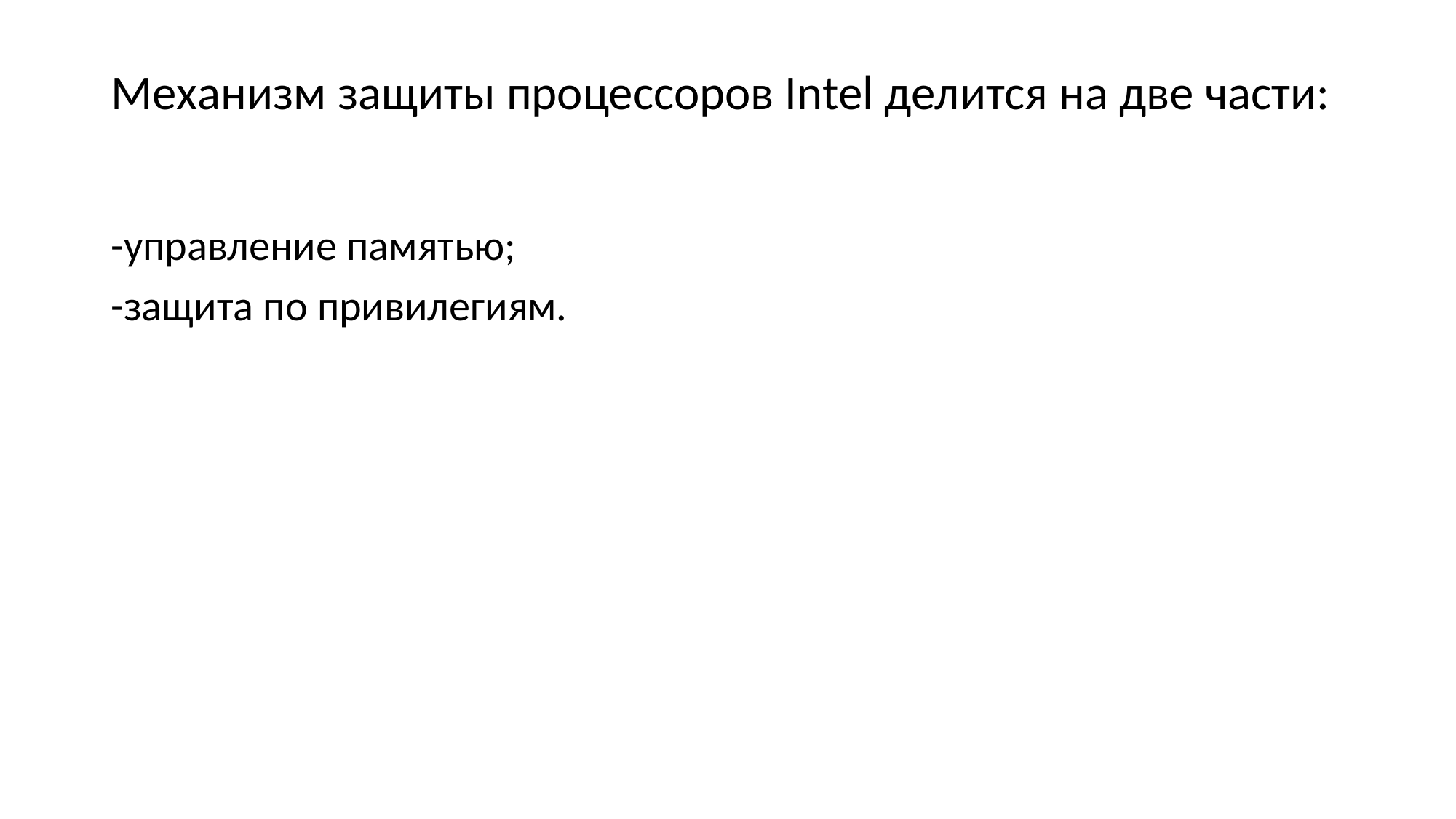

# Механизм защиты процессоров Intel делится на две части:
-управление памятью;
-защита по привилегиям.